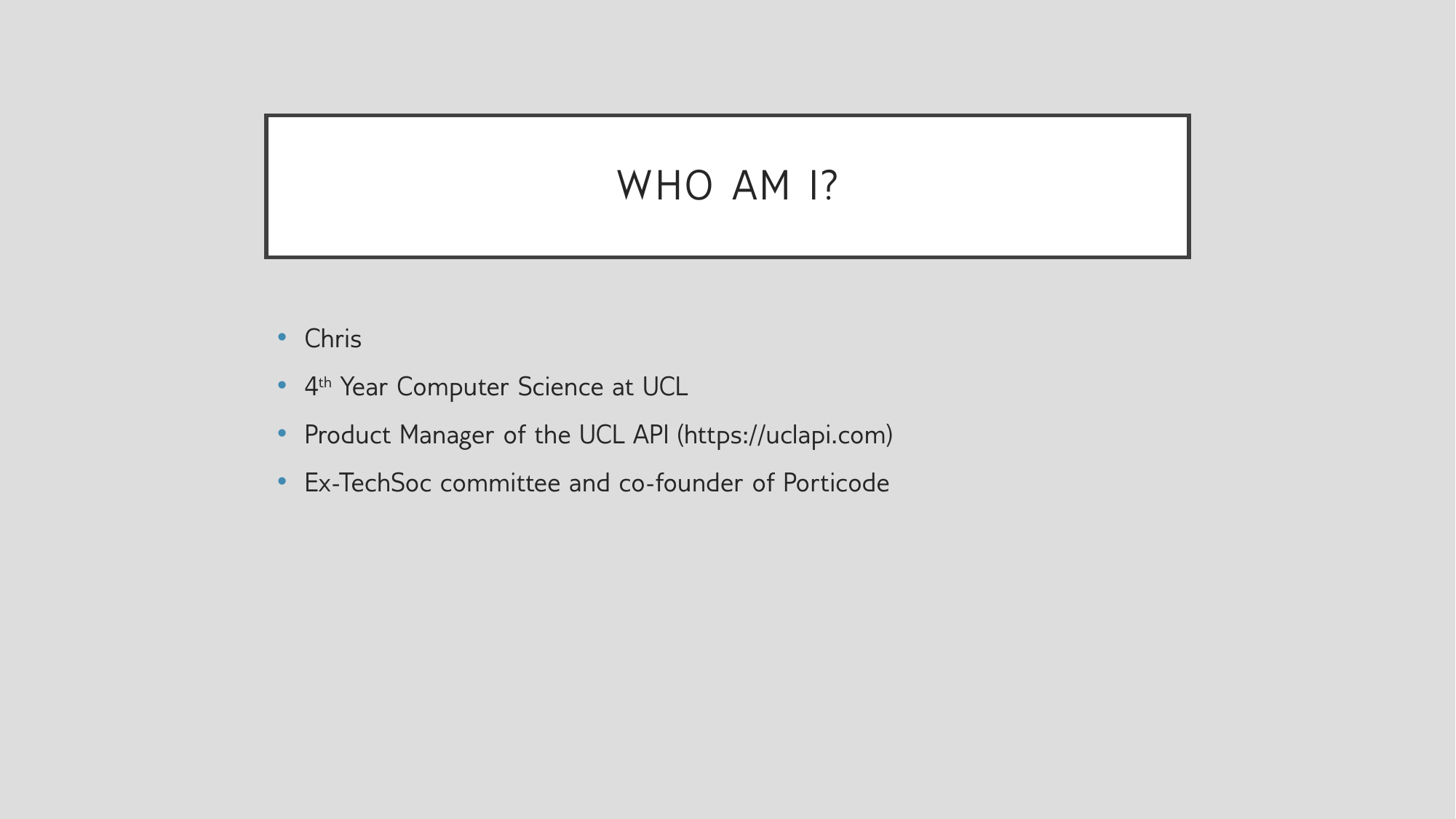

# Who am i?
Chris
4th Year Computer Science at UCL
Product Manager of the UCL API (https://uclapi.com)
Ex-TechSoc committee and co-founder of Porticode